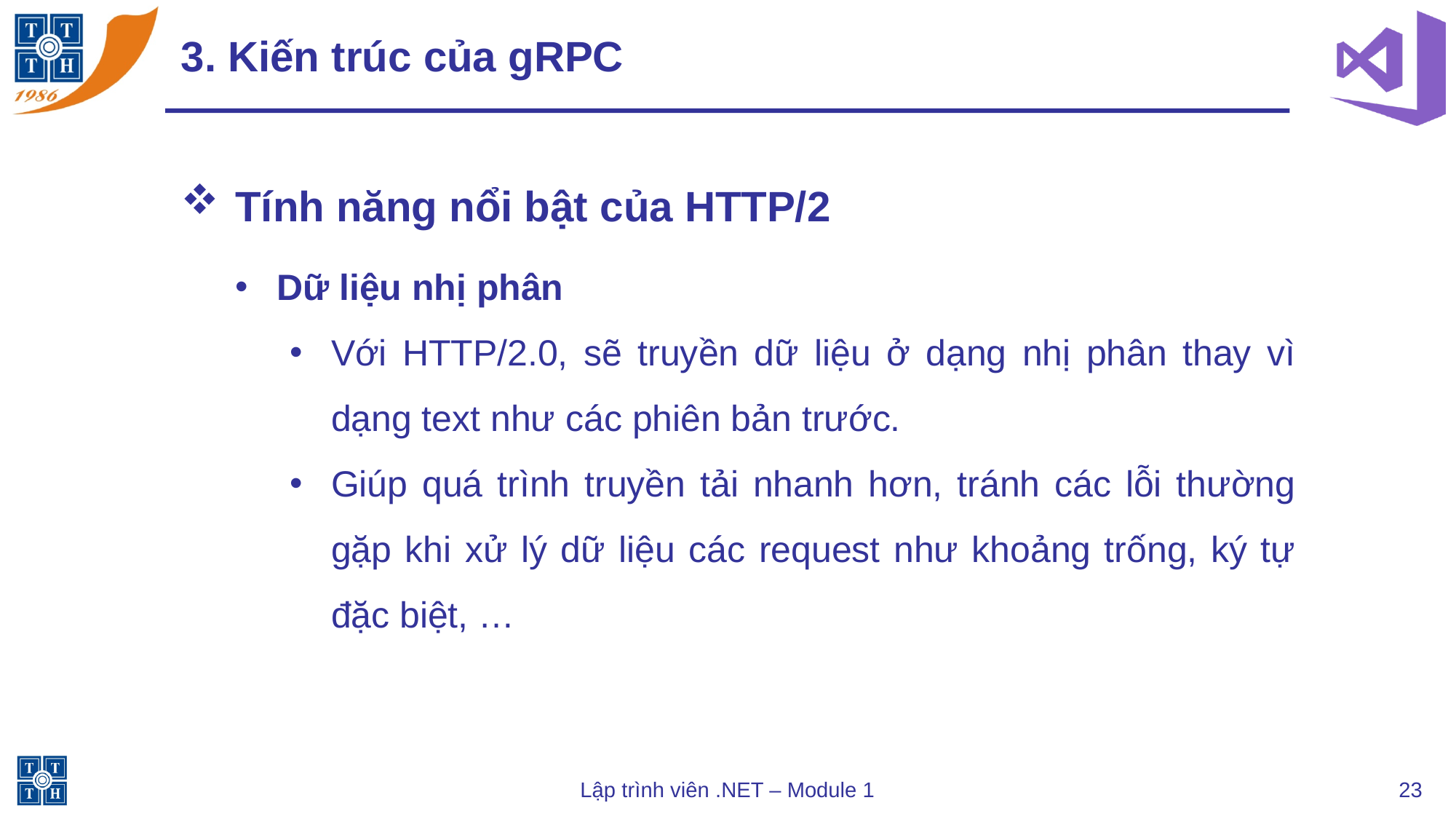

# 3. Kiến trúc của gRPC
Tính năng nổi bật của HTTP/2
Dữ liệu nhị phân
Với HTTP/2.0, sẽ truyền dữ liệu ở dạng nhị phân thay vì dạng text như các phiên bản trước.
Giúp quá trình truyền tải nhanh hơn, tránh các lỗi thường gặp khi xử lý dữ liệu các request như khoảng trống, ký tự đặc biệt, …